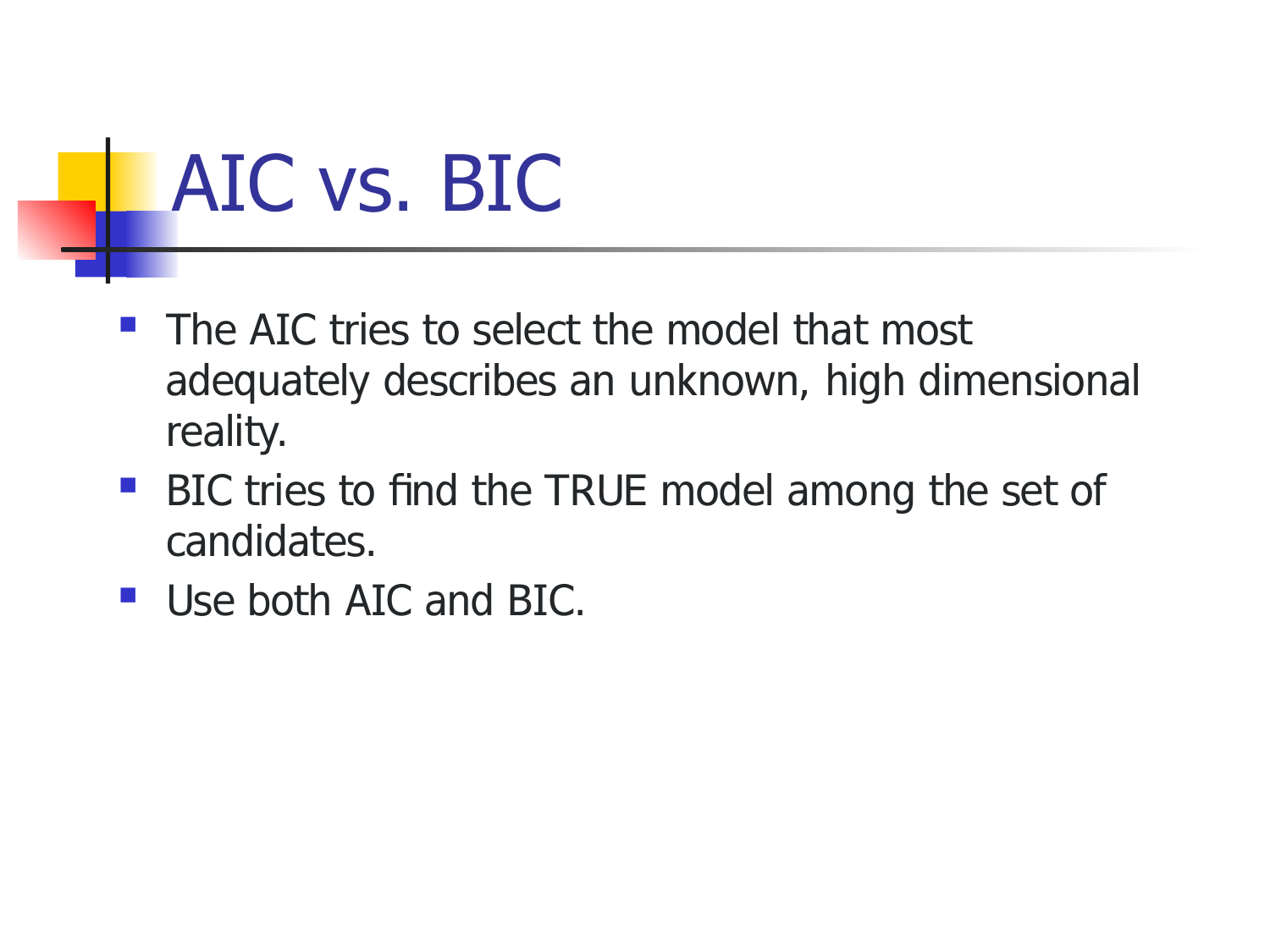

# AIC vs. BIC
The AIC tries to select the model that most adequately describes an unknown, high dimensional reality.
BIC tries to find the TRUE model among the set of candidates.
Use both AIC and BIC.